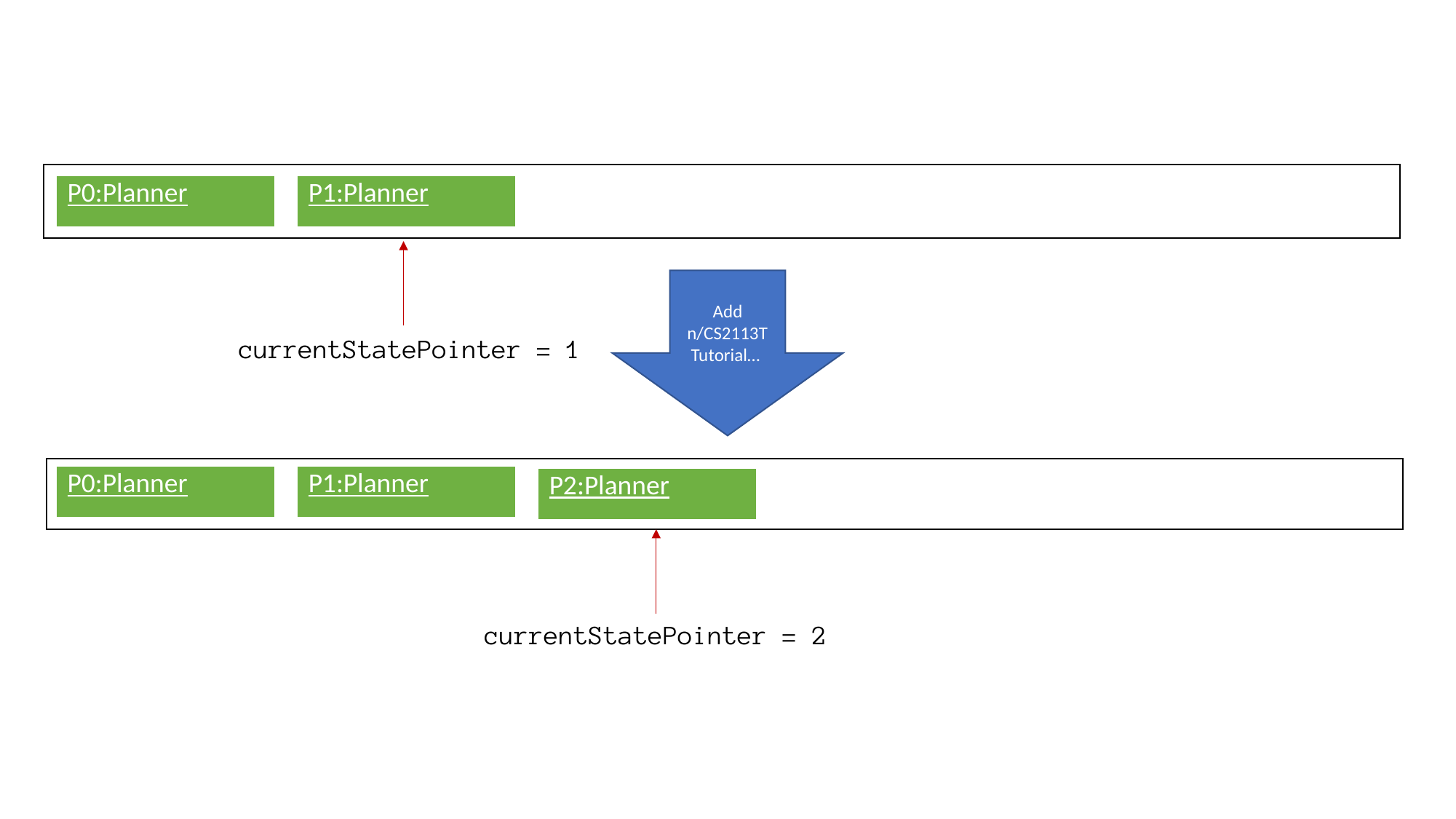

| P0:Planner |
| --- |
| P1:Planner |
| --- |
Add n/CS2113T Tutorial…
currentStatePointer = 1

| P0:Planner |
| --- |
| P1:Planner |
| --- |
| P2:Planner |
| --- |
currentStatePointer = 2